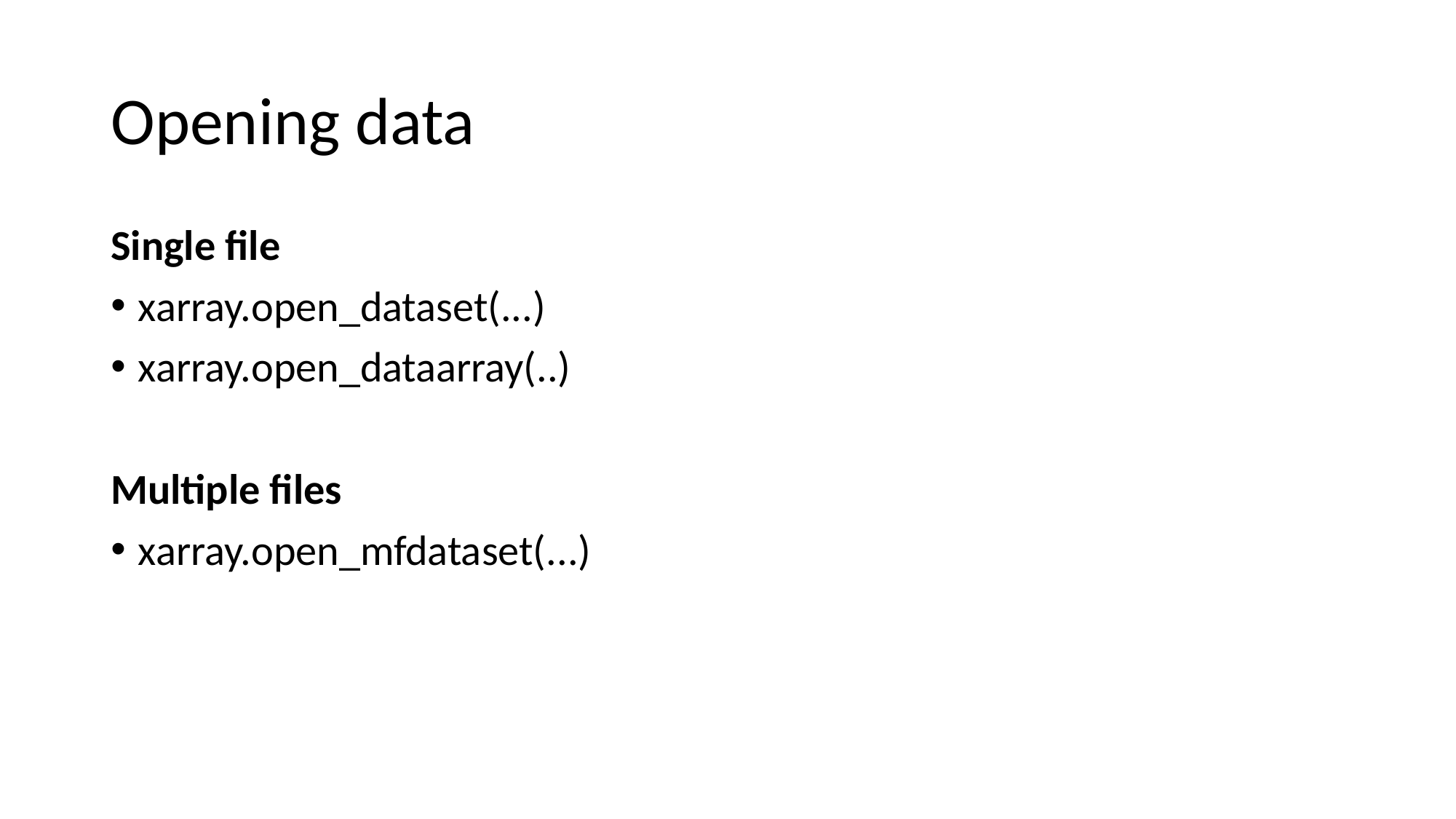

# Opening data
Single file
xarray.open_dataset(...)
xarray.open_dataarray(..)

Multiple files
xarray.open_mfdataset(...)